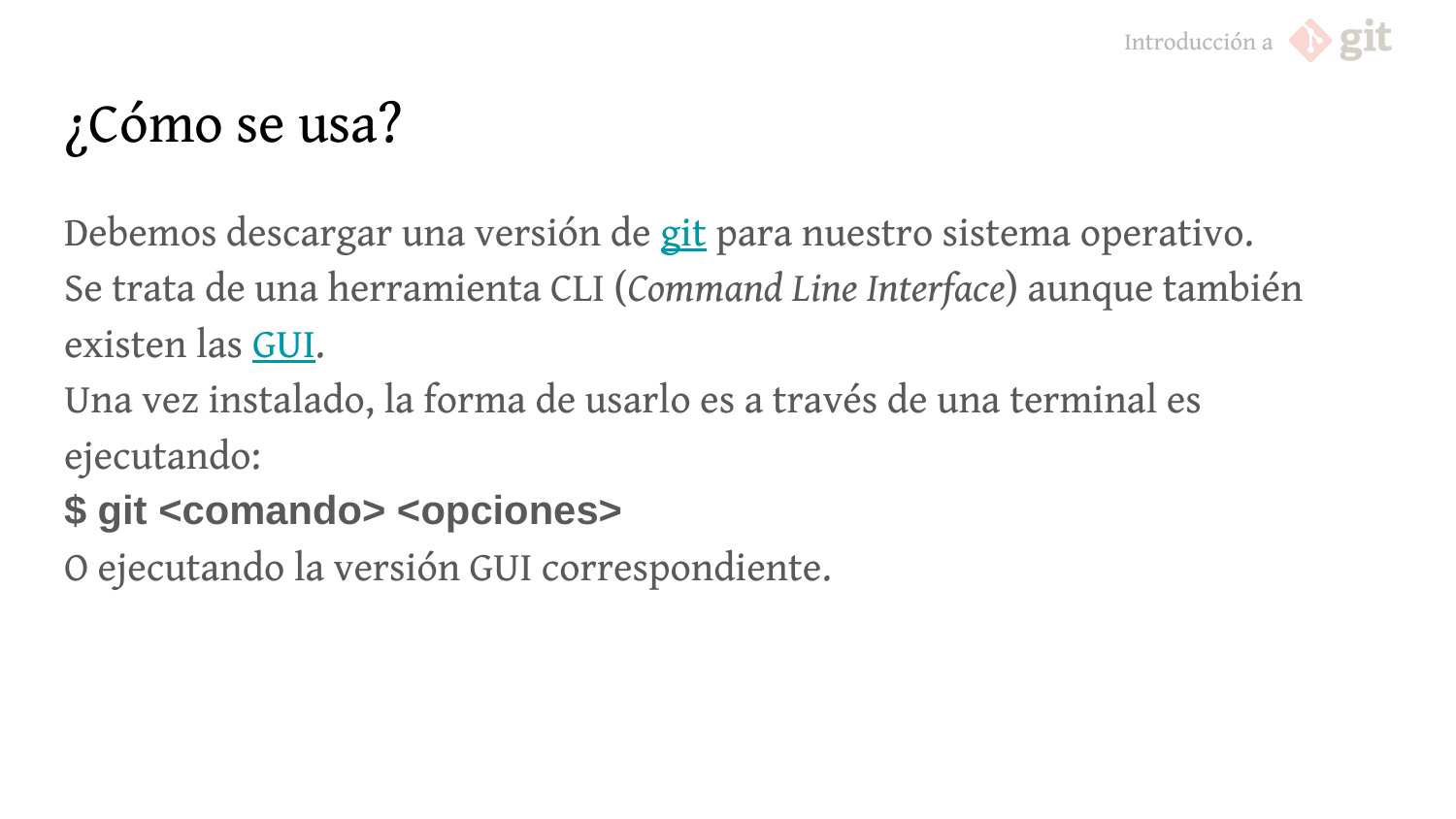

# ¿Cómo se usa?
Debemos descargar una versión de git para nuestro sistema operativo.
Se trata de una herramienta CLI (Command Line Interface) aunque también existen las GUI.
Una vez instalado, la forma de usarlo es a través de una terminal es ejecutando:
$ git <comando> <opciones>
O ejecutando la versión GUI correspondiente.